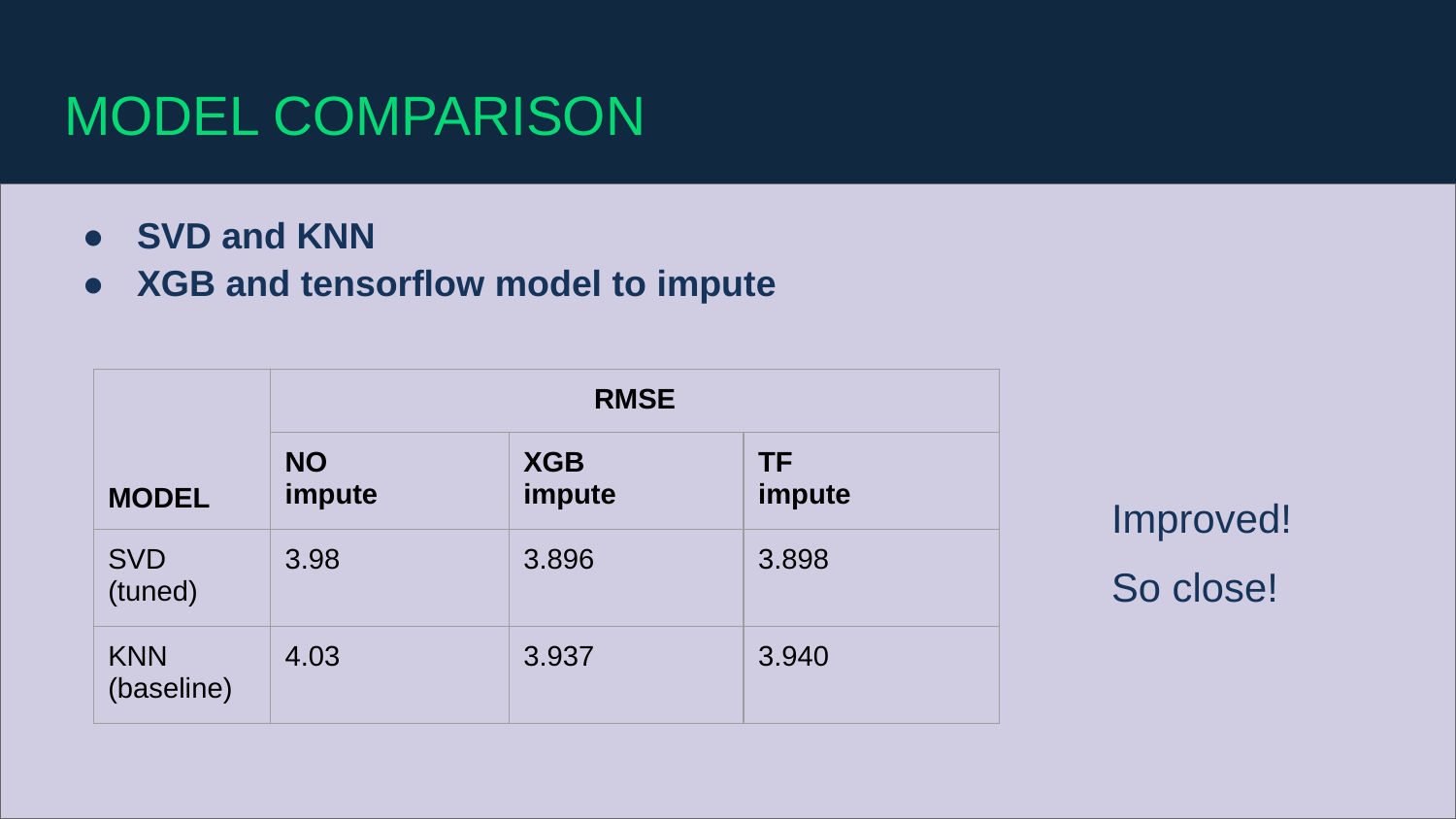

# MODEL COMPARISON
SVD and KNN
XGB and tensorflow model to impute
| MODEL | RMSE |  |  |
| --- | --- | --- | --- |
|  | NO impute | XGB impute | TF impute |
| SVD (tuned) | 3.98 | 3.896 | 3.898 |
| KNN (baseline) | 4.03 | 3.937 | 3.940 |
Improved!
So close!